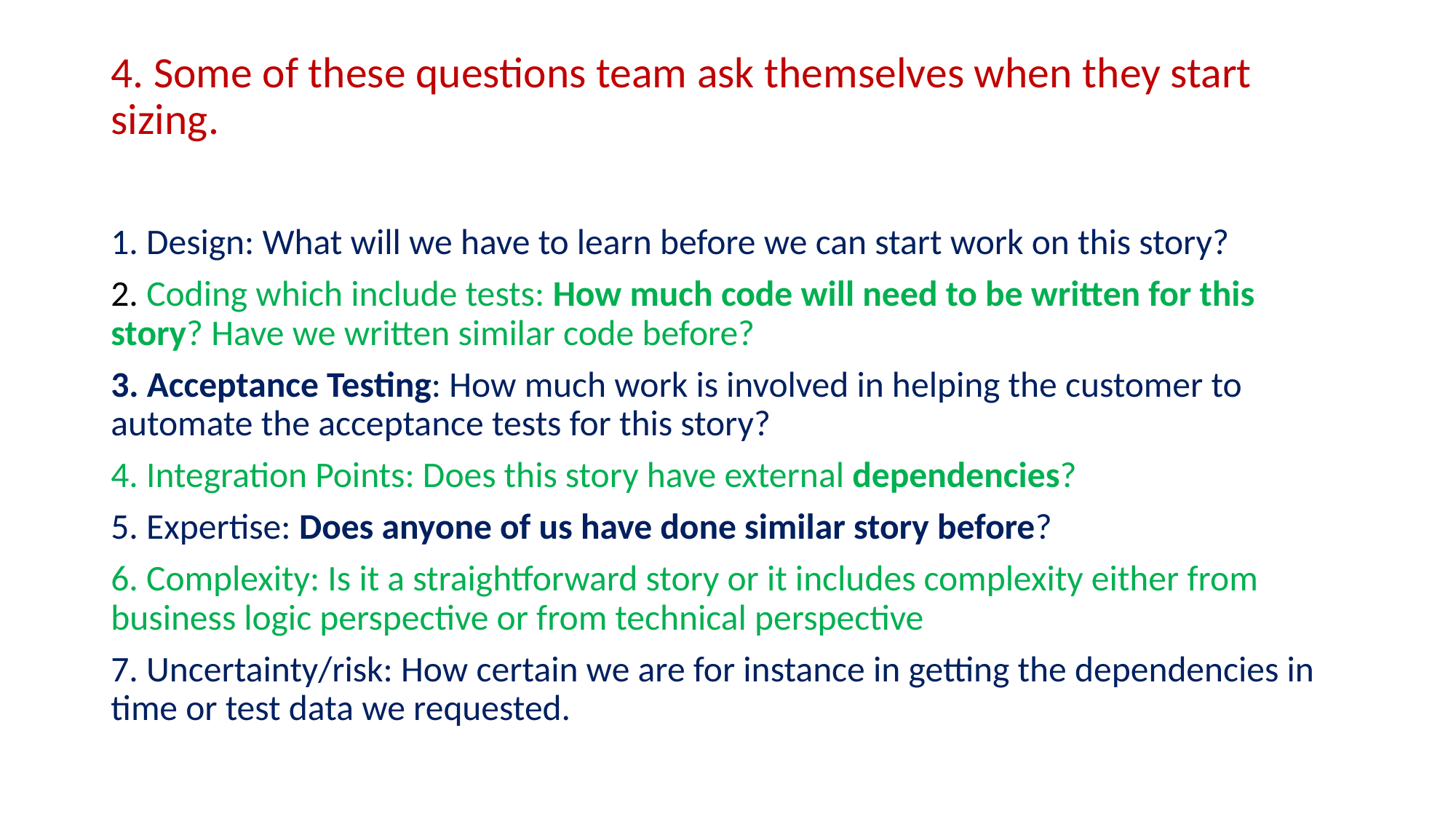

# 4. Some of these questions team ask themselves when they start sizing.
1. Design: What will we have to learn before we can start work on this story?
2. Coding which include tests: How much code will need to be written for this story? Have we written similar code before?
3. Acceptance Testing: How much work is involved in helping the customer to automate the acceptance tests for this story?
4. Integration Points: Does this story have external dependencies?
5. Expertise: Does anyone of us have done similar story before?
6. Complexity: Is it a straightforward story or it includes complexity either from business logic perspective or from technical perspective
7. Uncertainty/risk: How certain we are for instance in getting the dependencies in time or test data we requested.